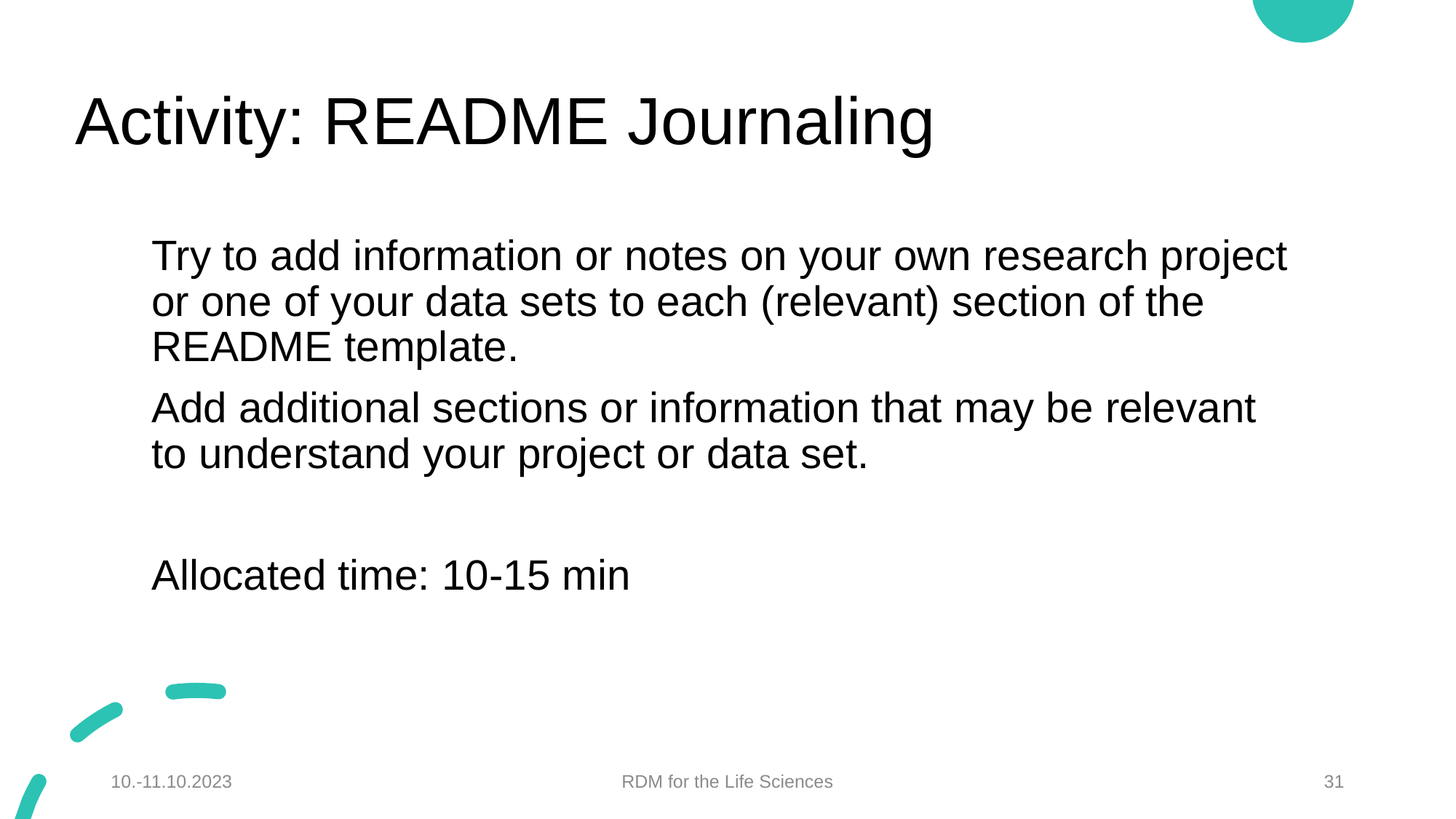

# Activity: README Journaling
Try to add information or notes on your own research project or one of your data sets to each (relevant) section of the README template.
Add additional sections or information that may be relevant to understand your project or data set.

Allocated time: 10-15 min

10.-11.10.2023
RDM for the Life Sciences
31